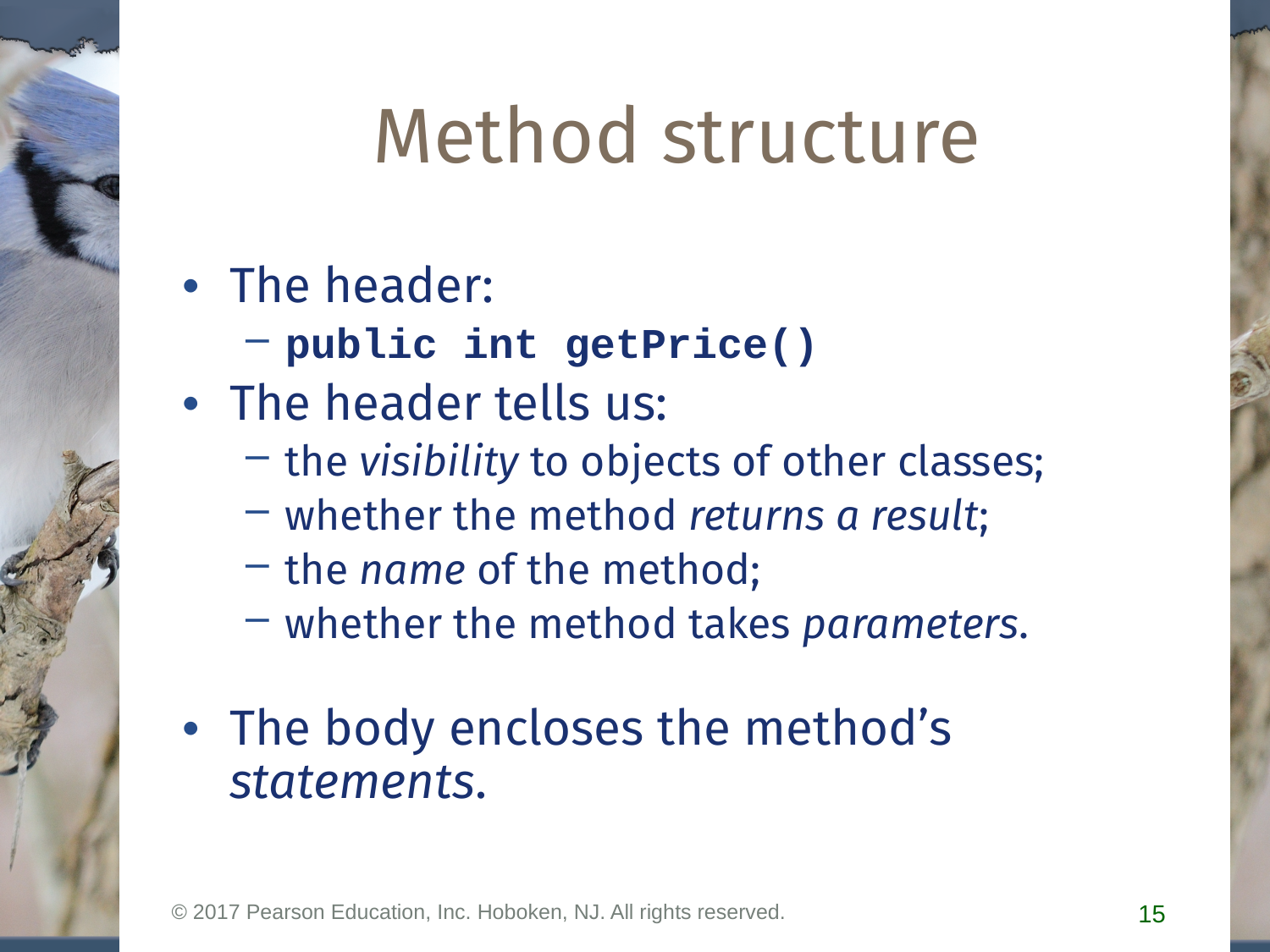

# Method structure
The header:
public int getPrice()
The header tells us:
the visibility to objects of other classes;
whether the method returns a result;
the name of the method;
whether the method takes parameters.
The body encloses the method’s statements.
© 2017 Pearson Education, Inc. Hoboken, NJ. All rights reserved.